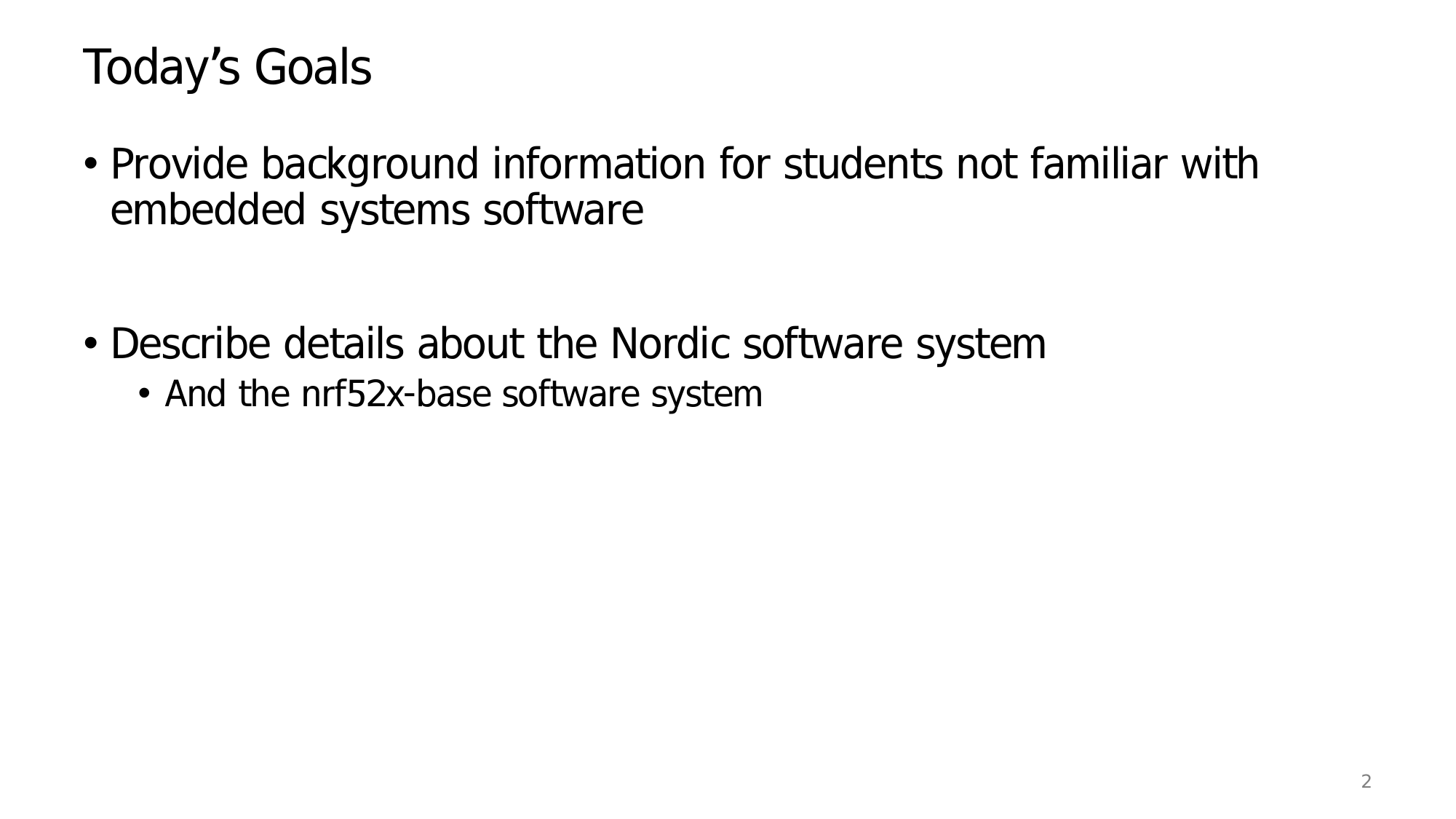

# Today’s Goals
Provide background information for students not familiar with embedded systems software

Describe details about the Nordic software system
And the nrf52x-base software system
2